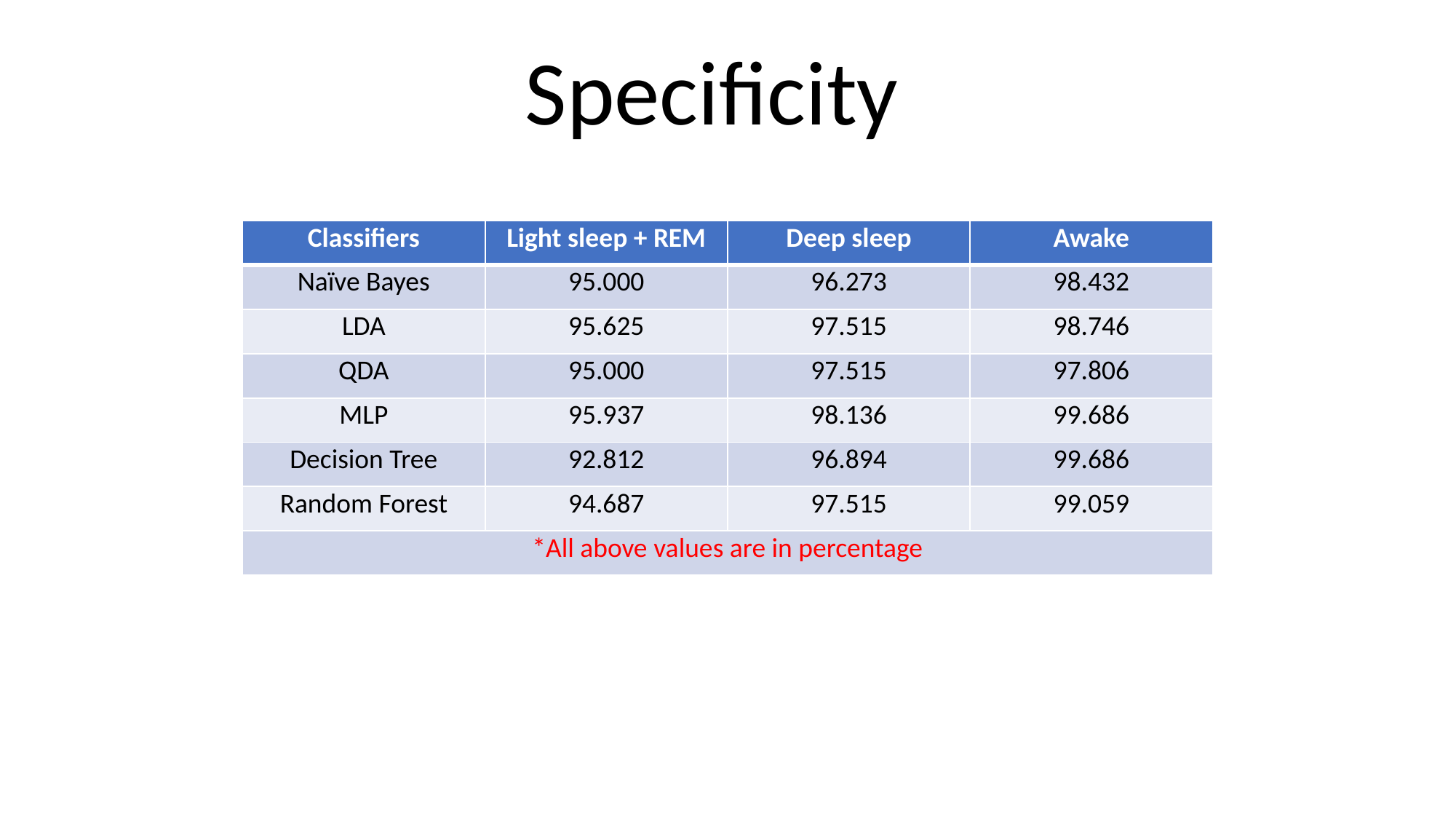

# Specificity
| Classifiers | Light sleep + REM | Deep sleep | Awake |
| --- | --- | --- | --- |
| Naïve Bayes | 95.000 | 96.273 | 98.432 |
| LDA | 95.625 | 97.515 | 98.746 |
| QDA | 95.000 | 97.515 | 97.806 |
| MLP | 95.937 | 98.136 | 99.686 |
| Decision Tree | 92.812 | 96.894 | 99.686 |
| Random Forest | 94.687 | 97.515 | 99.059 |
| \*All above values are in percentage |  |  |  |